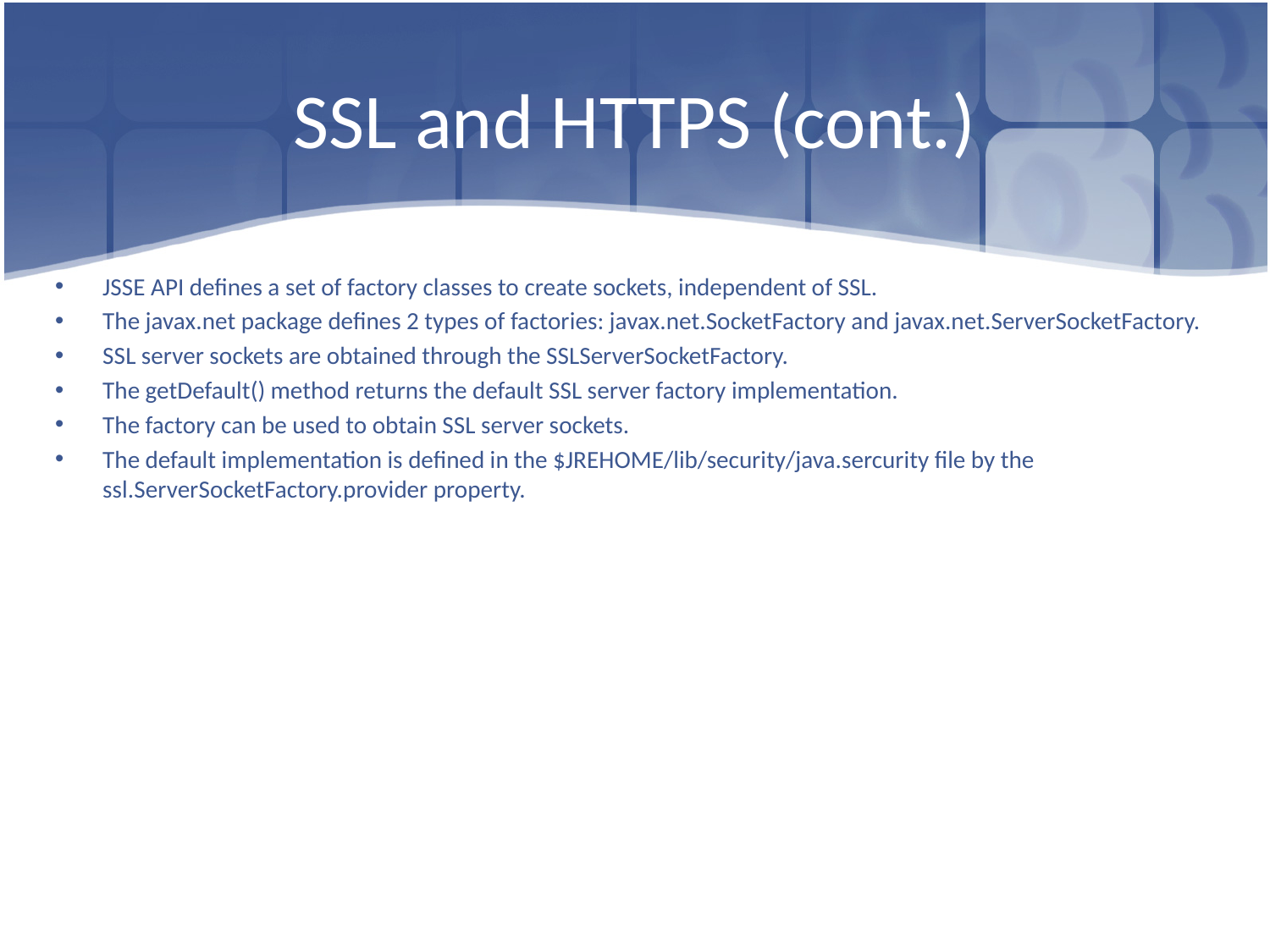

# SSL and HTTPS (cont.)
JSSE API defines a set of factory classes to create sockets, independent of SSL.
The javax.net package defines 2 types of factories: javax.net.SocketFactory and javax.net.ServerSocketFactory.
SSL server sockets are obtained through the SSLServerSocketFactory.
The getDefault() method returns the default SSL server factory implementation.
The factory can be used to obtain SSL server sockets.
The default implementation is defined in the $JREHOME/lib/security/java.sercurity file by the ssl.ServerSocketFactory.provider property.